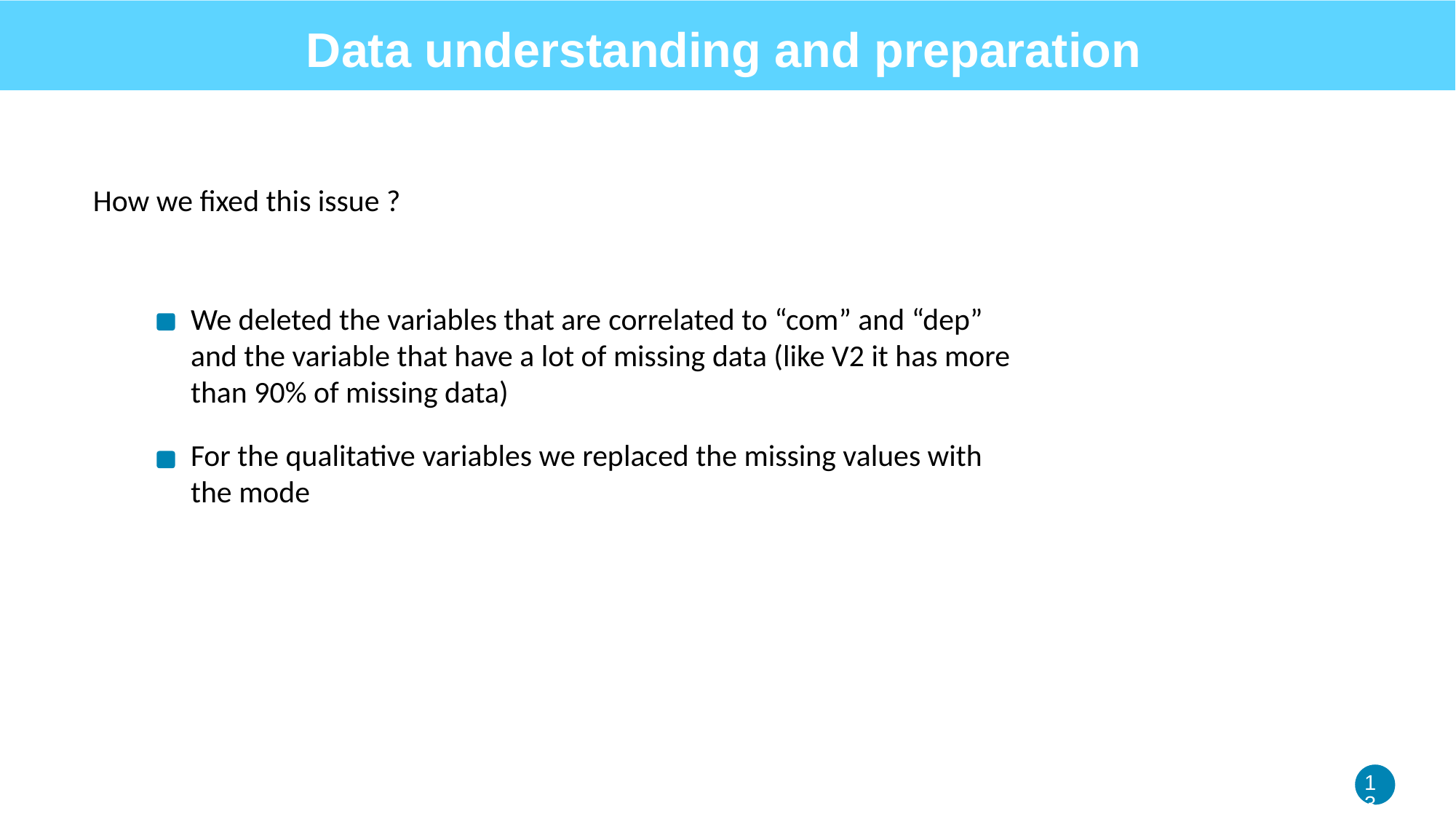

Data understanding and preparation
How we fixed this issue ?
We deleted the variables that are correlated to “com” and “dep” and the variable that have a lot of missing data (like V2 it has more than 90% of missing data)

For the qualitative variables we replaced the missing values with the mode

13